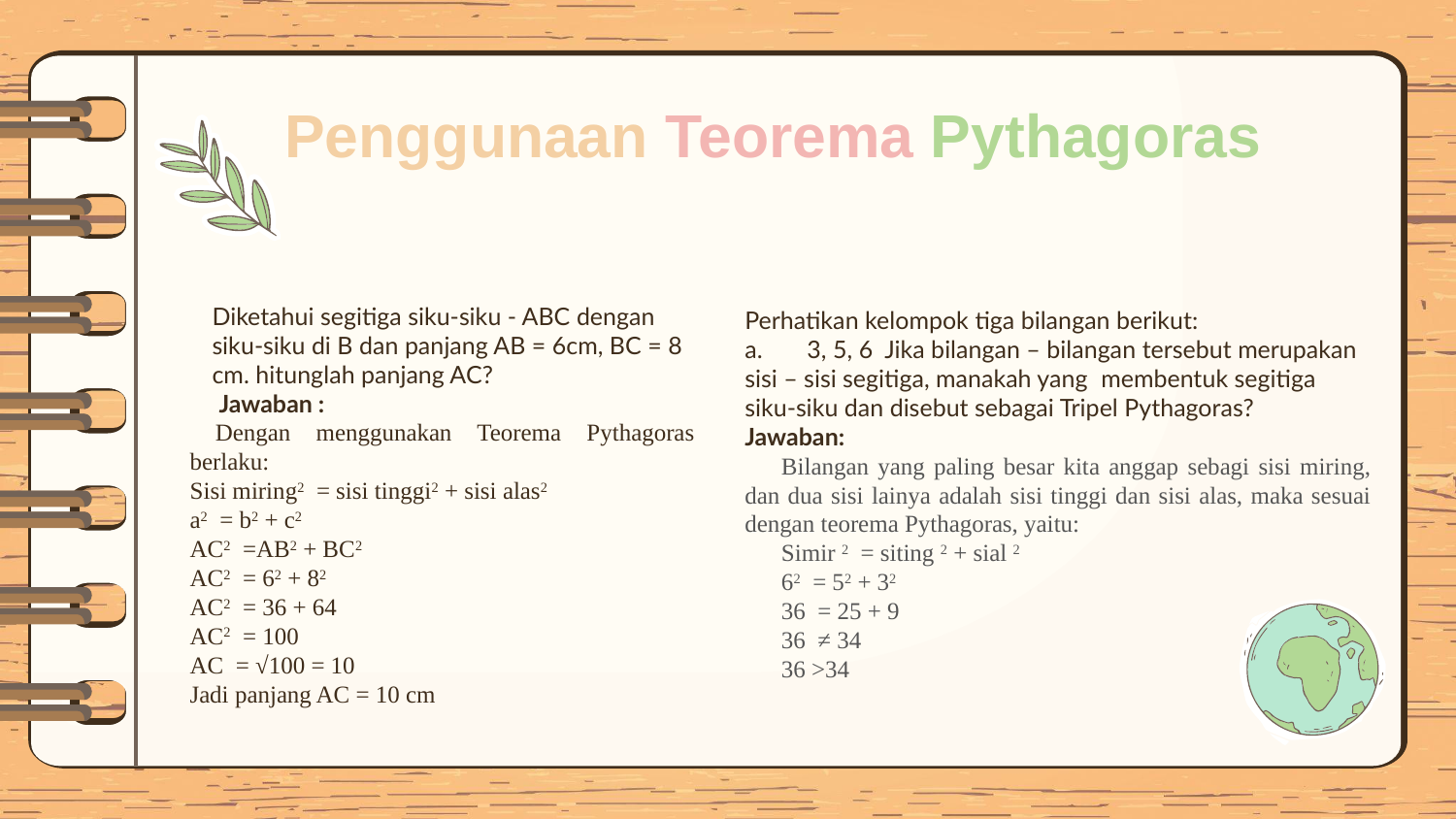

# Penggunaan Teorema Pythagoras

Diketahui segitiga siku-siku - ABC dengan siku-siku di B dan panjang AB = 6cm, BC = 8 cm. hitunglah panjang AC?
     Jawaban :
 Dengan menggunakan Teorema Pythagoras berlaku:
Sisi miring2  = sisi tinggi2 + sisi alas2
a2  = b2 + c2
AC2  =AB2 + BC2
AC2  = 62 + 82
AC2  = 36 + 64
AC2  = 100
AC  = √100 = 10
Jadi panjang AC = 10 cm

Perhatikan kelompok tiga bilangan berikut:
a.       3, 5, 6  Jika bilangan – bilangan tersebut merupakan sisi – sisi segitiga, manakah yang  membentuk segitiga siku-siku dan disebut sebagai Tripel Pythagoras?
Jawaban:
Bilangan yang paling besar kita anggap sebagi sisi miring, dan dua sisi lainya adalah sisi tinggi dan sisi alas, maka sesuai dengan teorema Pythagoras, yaitu:
Simir 2  = siting 2 + sial 2
62  = 52 + 32
36  = 25 + 9
36  ≠ 34
36 >34